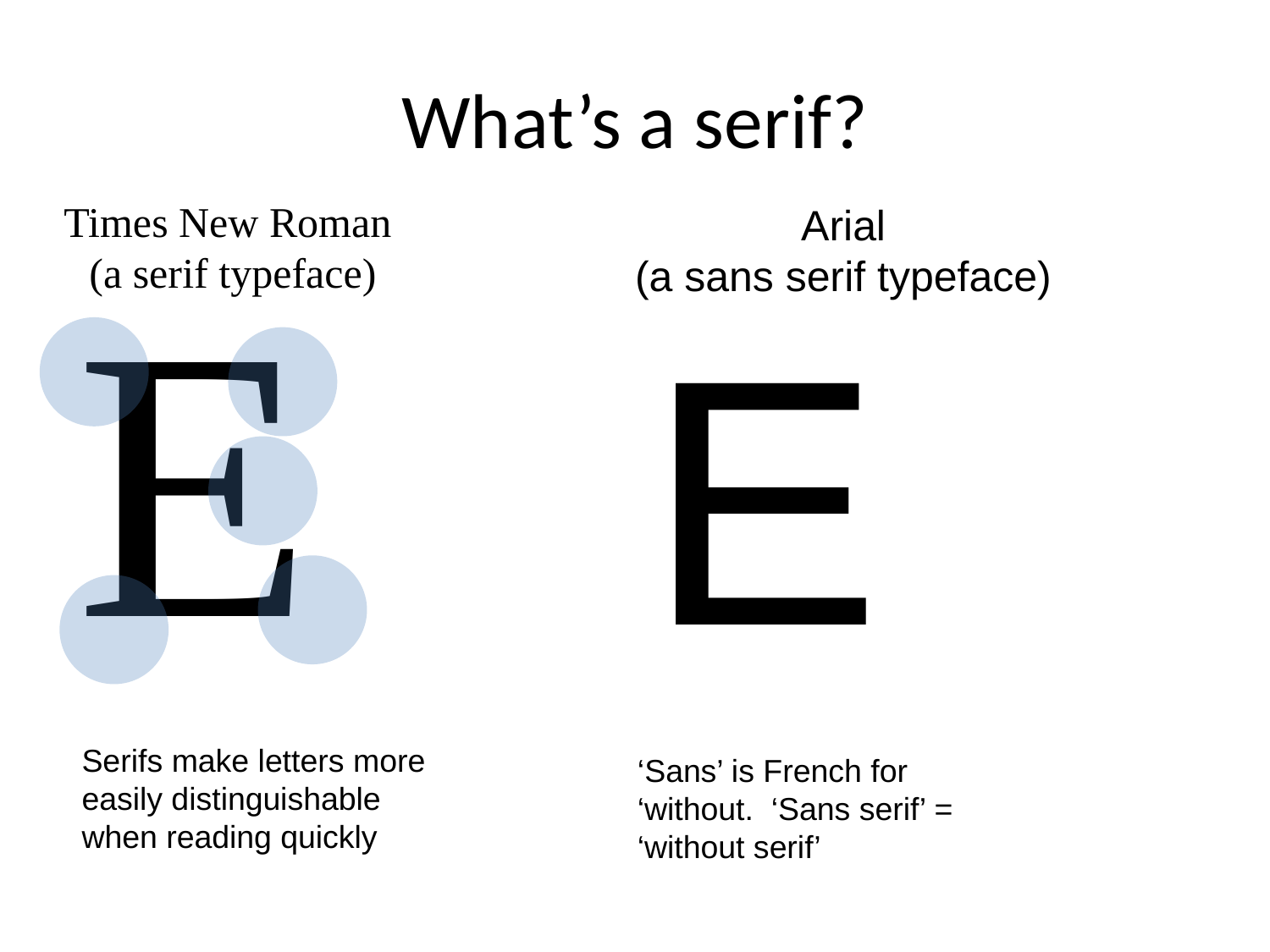

# What’s a serif?
Times New Roman
(a serif typeface)
Arial
(a sans serif typeface)
E
E

Serifs make letters more easily distinguishable when reading quickly
‘Sans’ is French for ‘without.  ‘Sans serif’ = ‘without serif’